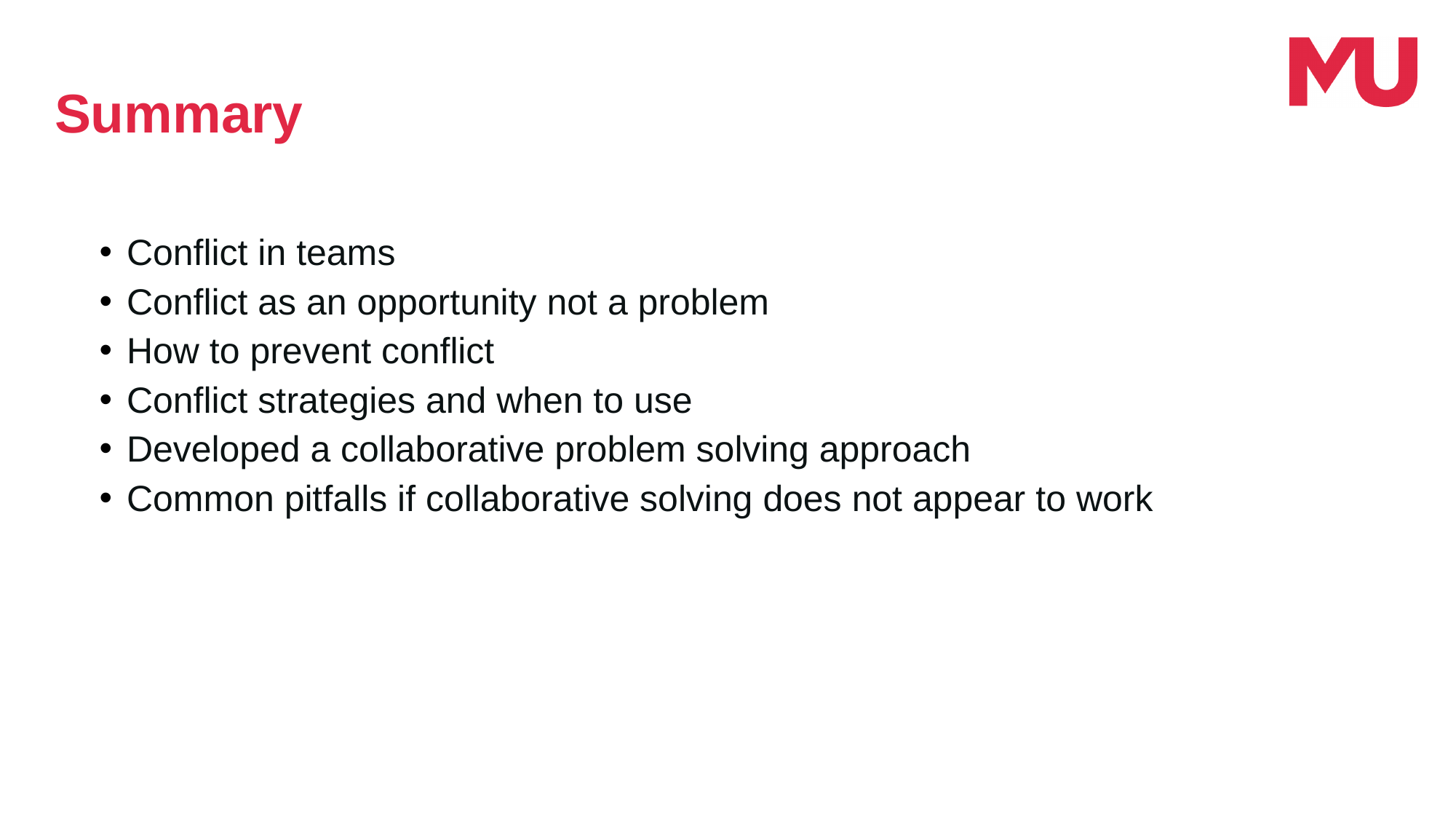

Summary
Conflict in teams
Conflict as an opportunity not a problem
How to prevent conflict
Conflict strategies and when to use
Developed a collaborative problem solving approach
Common pitfalls if collaborative solving does not appear to work